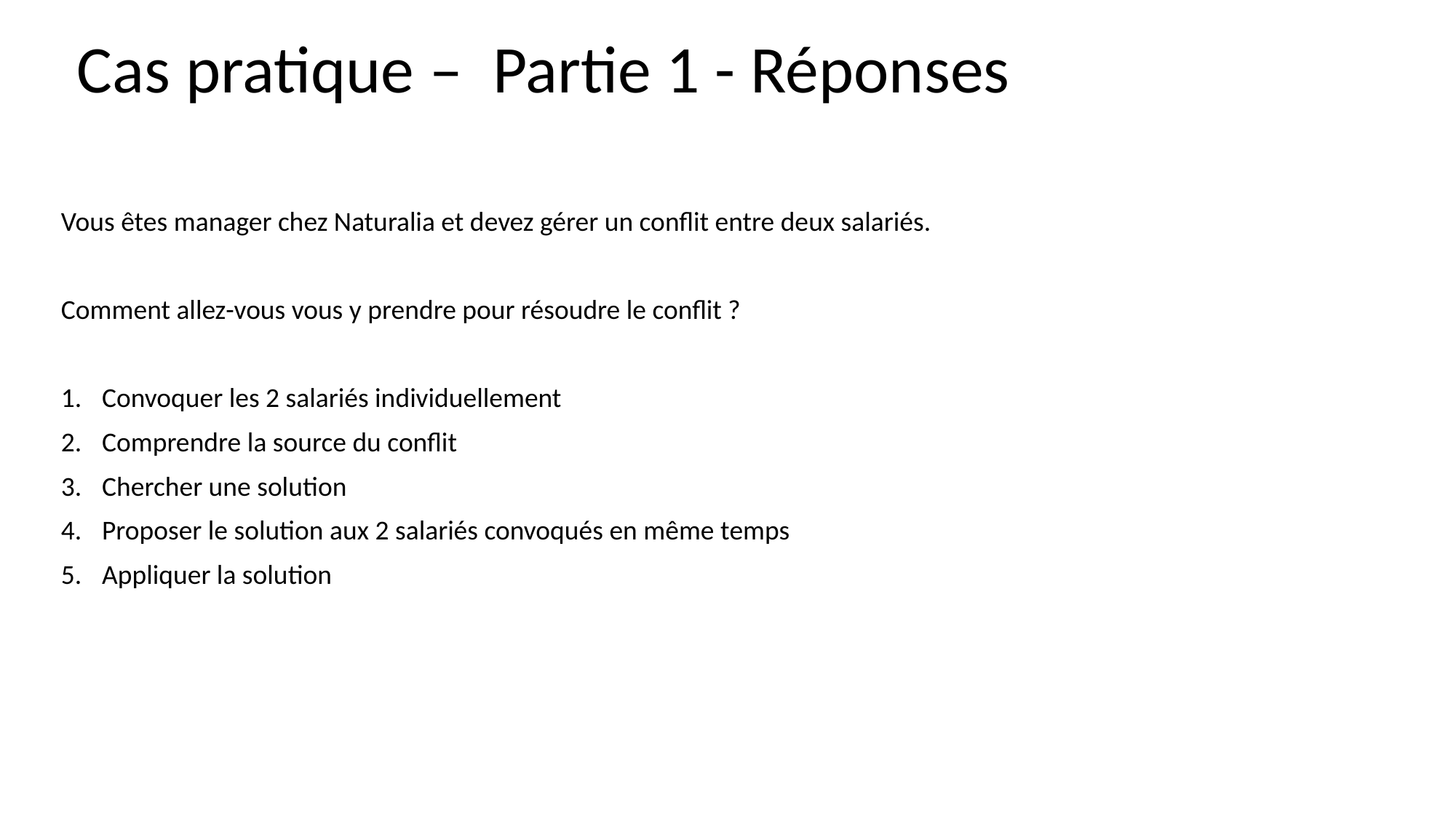

# Cas pratique –  Partie 1 - Réponses
Vous êtes manager chez Naturalia et devez gérer un conflit entre deux salariés.

Comment allez-vous vous y prendre pour résoudre le conflit ?

Convoquer les 2 salariés individuellement
Comprendre la source du conflit
Chercher une solution
Proposer le solution aux 2 salariés convoqués en même temps
Appliquer la solution